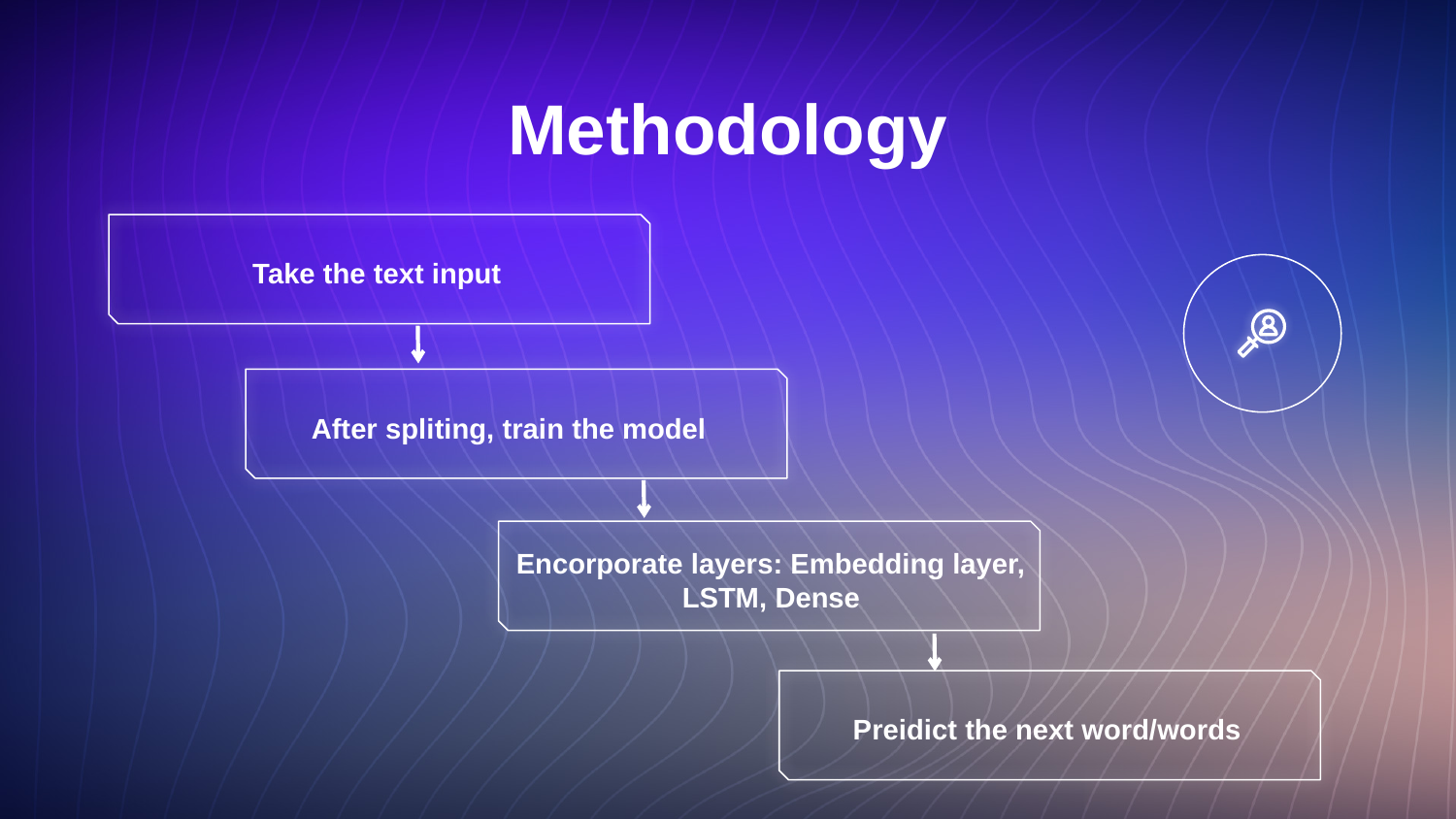

# Methodology

Take the text input

After spliting, train the model

Encorporate layers: Embedding layer, LSTM, Dense

Preidict the next word/words